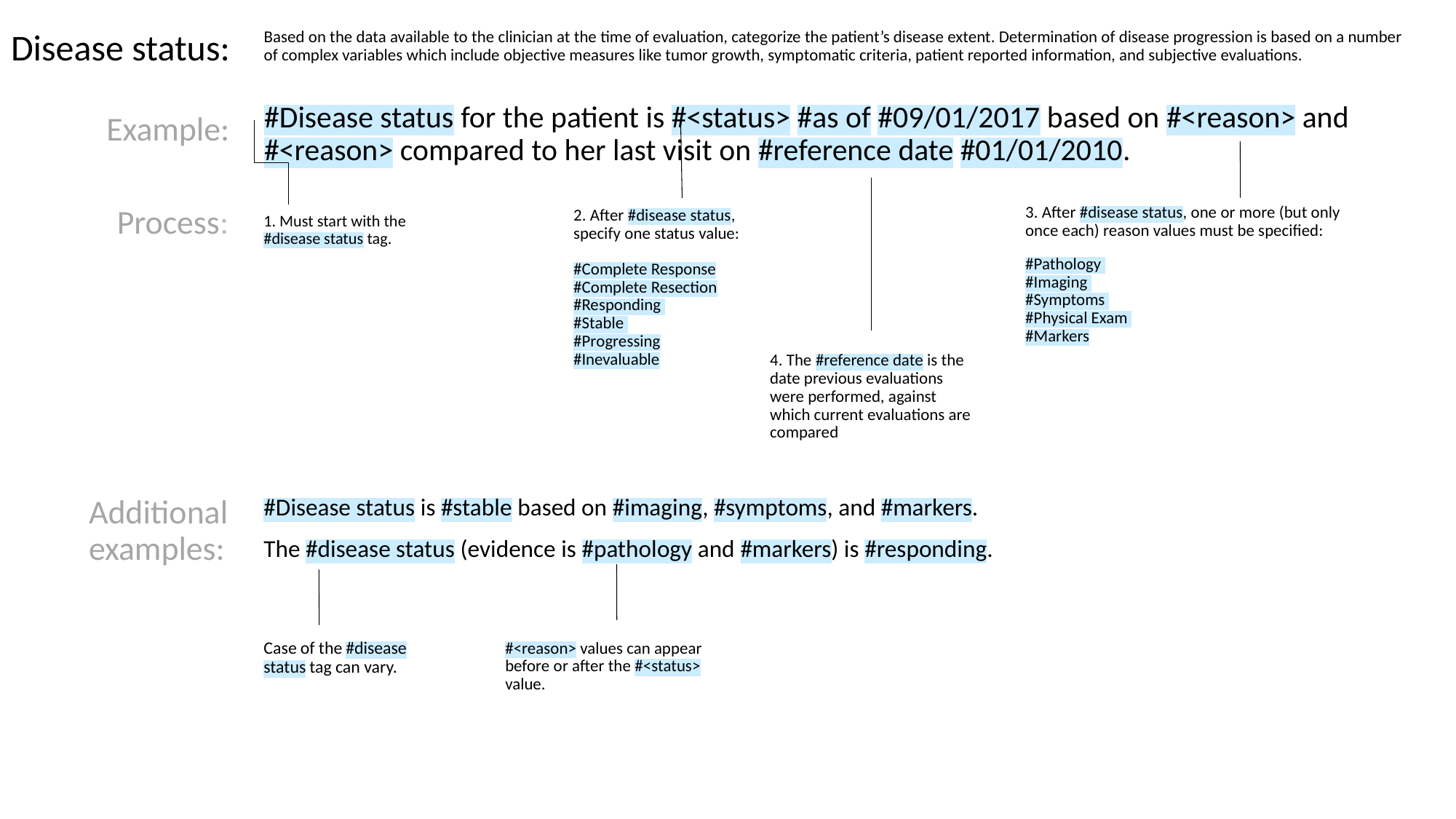

Based on the data available to the clinician at the time of evaluation, categorize the patient’s disease extent. Determination of disease progression is based on a number of complex variables which include objective measures like tumor growth, symptomatic criteria, patient reported information, and subjective evaluations.
Disease status:
#Disease status for the patient is #<status> #as of #09/01/2017 based on #<reason> and #<reason> compared to her last visit on #reference date #01/01/2010.
Example:
3. After #disease status, one or more (but only once each) reason values must be speciﬁed:
#Pathology
#Imaging
#Symptoms
#Physical Exam
#Markers
Process:
2. After #disease status, specify one status value:
#Complete Response #Complete Resection #Responding
#Stable
#Progressing #Inevaluable
1. Must start with the #disease status tag.
4. The #reference date is the date previous evaluations were performed, against which current evaluations are compared
Additional examples:
#Disease status is #stable based on #imaging, #symptoms, and #markers.
The #disease status (evidence is #pathology and #markers) is #responding.
Case of the #disease status tag can vary.
#<reason> values can appear before or after the #<status> value.